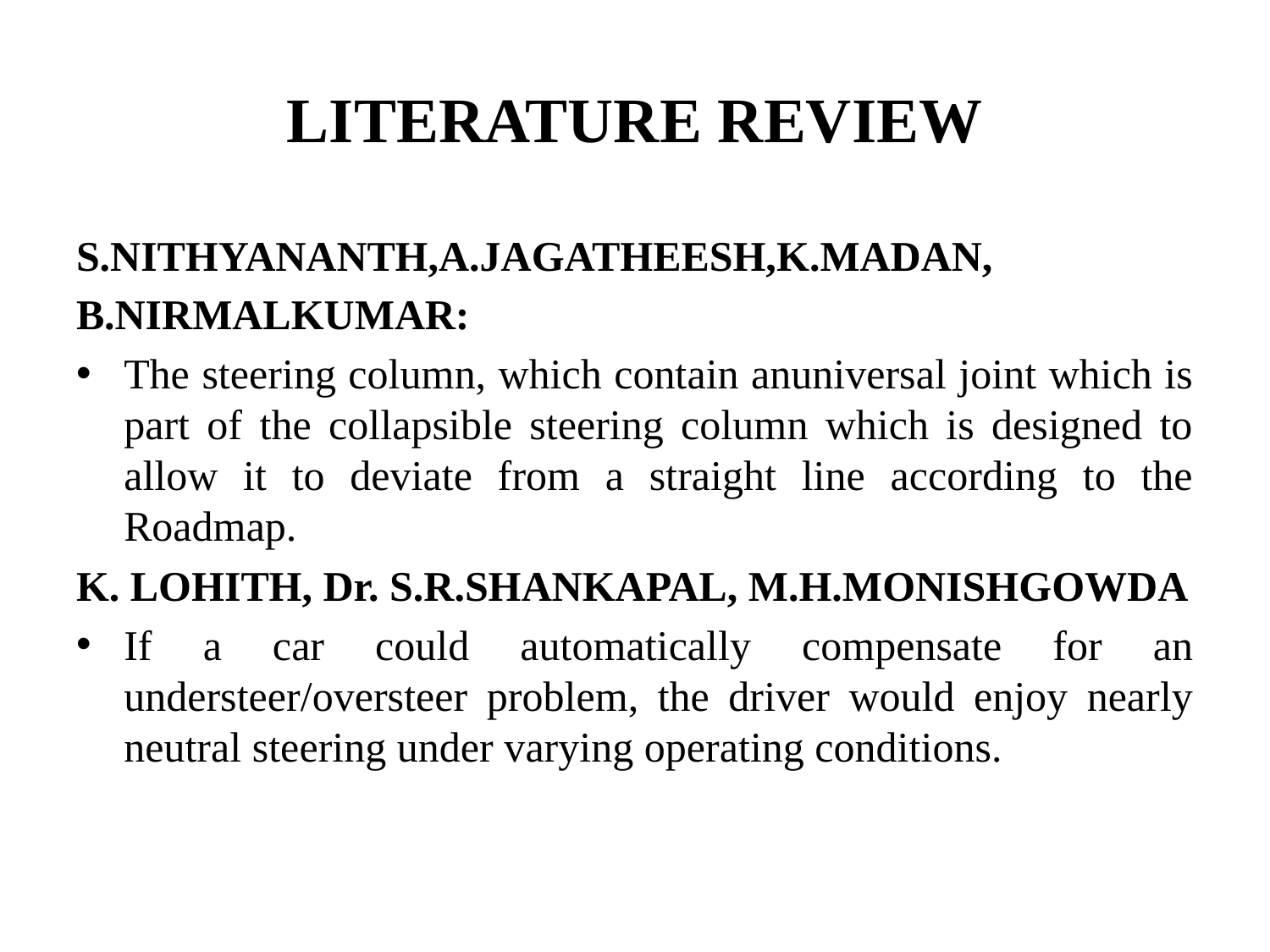

# LITERATURE REVIEW
S.NITHYANANTH,A.JAGATHEESH,K.MADAN,
B.NIRMALKUMAR:
The steering column, which contain anuniversal joint which is part of the collapsible steering column which is designed to allow it to deviate from a straight line according to the Roadmap.
K. LOHITH, Dr. S.R.SHANKAPAL, M.H.MONISHGOWDA
If a car could automatically compensate for an understeer/oversteer problem, the driver would enjoy nearly neutral steering under varying operating conditions.